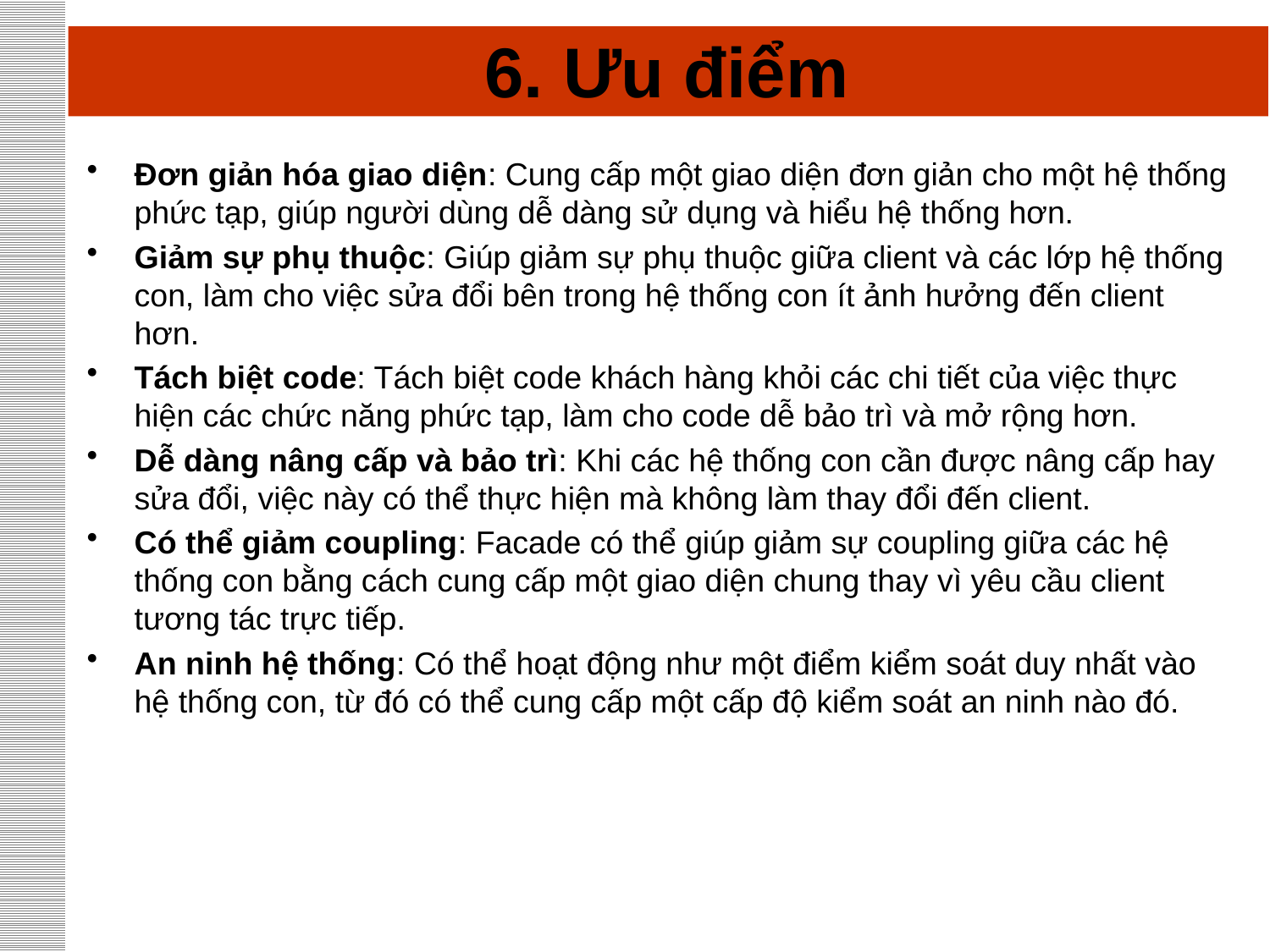

# 6. Ưu điểm
Đơn giản hóa giao diện: Cung cấp một giao diện đơn giản cho một hệ thống phức tạp, giúp người dùng dễ dàng sử dụng và hiểu hệ thống hơn.
Giảm sự phụ thuộc: Giúp giảm sự phụ thuộc giữa client và các lớp hệ thống con, làm cho việc sửa đổi bên trong hệ thống con ít ảnh hưởng đến client hơn.
Tách biệt code: Tách biệt code khách hàng khỏi các chi tiết của việc thực hiện các chức năng phức tạp, làm cho code dễ bảo trì và mở rộng hơn.
Dễ dàng nâng cấp và bảo trì: Khi các hệ thống con cần được nâng cấp hay sửa đổi, việc này có thể thực hiện mà không làm thay đổi đến client.
Có thể giảm coupling: Facade có thể giúp giảm sự coupling giữa các hệ thống con bằng cách cung cấp một giao diện chung thay vì yêu cầu client tương tác trực tiếp.
An ninh hệ thống: Có thể hoạt động như một điểm kiểm soát duy nhất vào hệ thống con, từ đó có thể cung cấp một cấp độ kiểm soát an ninh nào đó.